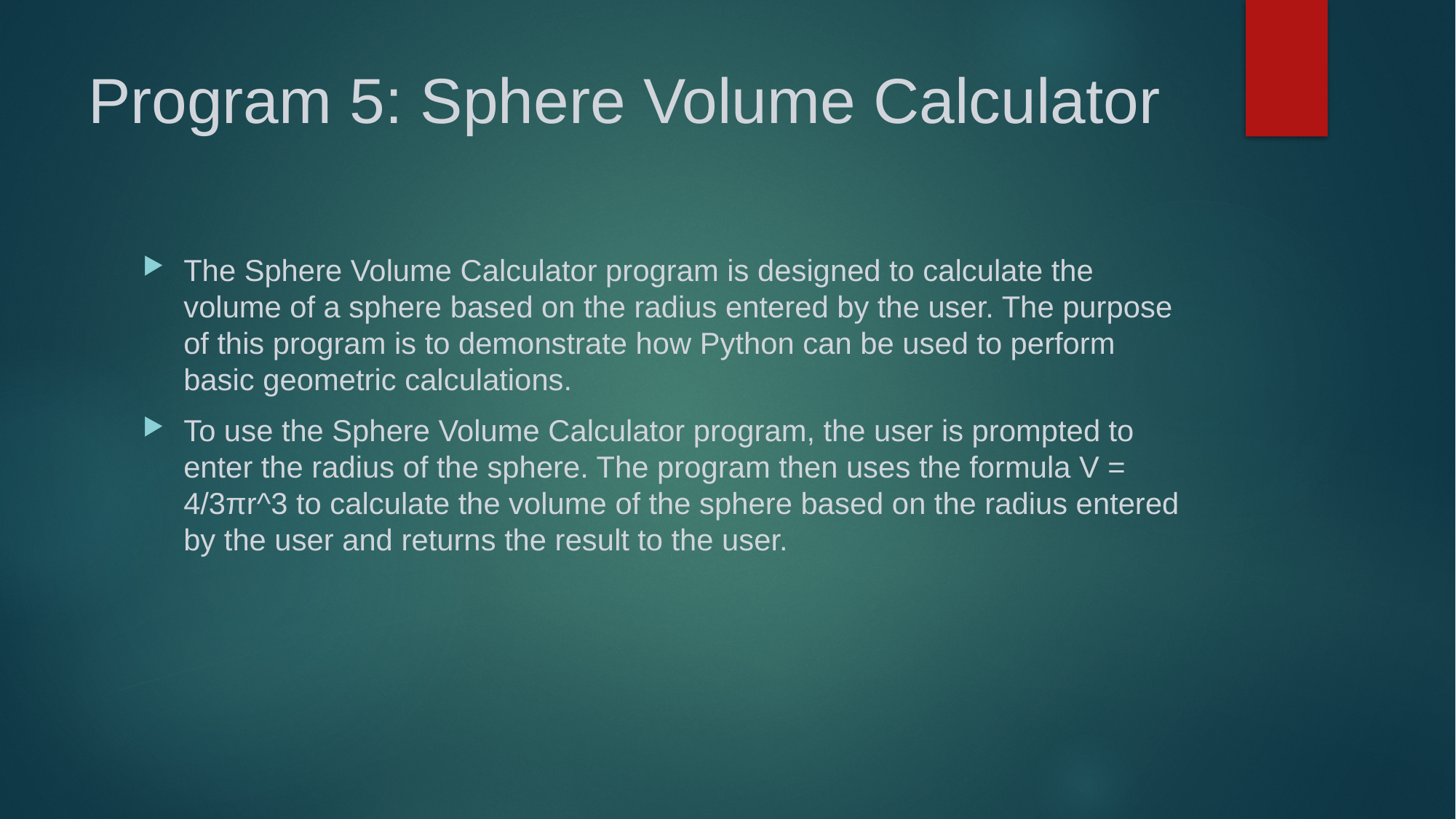

# Program 5: Sphere Volume Calculator
The Sphere Volume Calculator program is designed to calculate the volume of a sphere based on the radius entered by the user. The purpose of this program is to demonstrate how Python can be used to perform basic geometric calculations.
To use the Sphere Volume Calculator program, the user is prompted to enter the radius of the sphere. The program then uses the formula V = 4/3πr^3 to calculate the volume of the sphere based on the radius entered by the user and returns the result to the user.